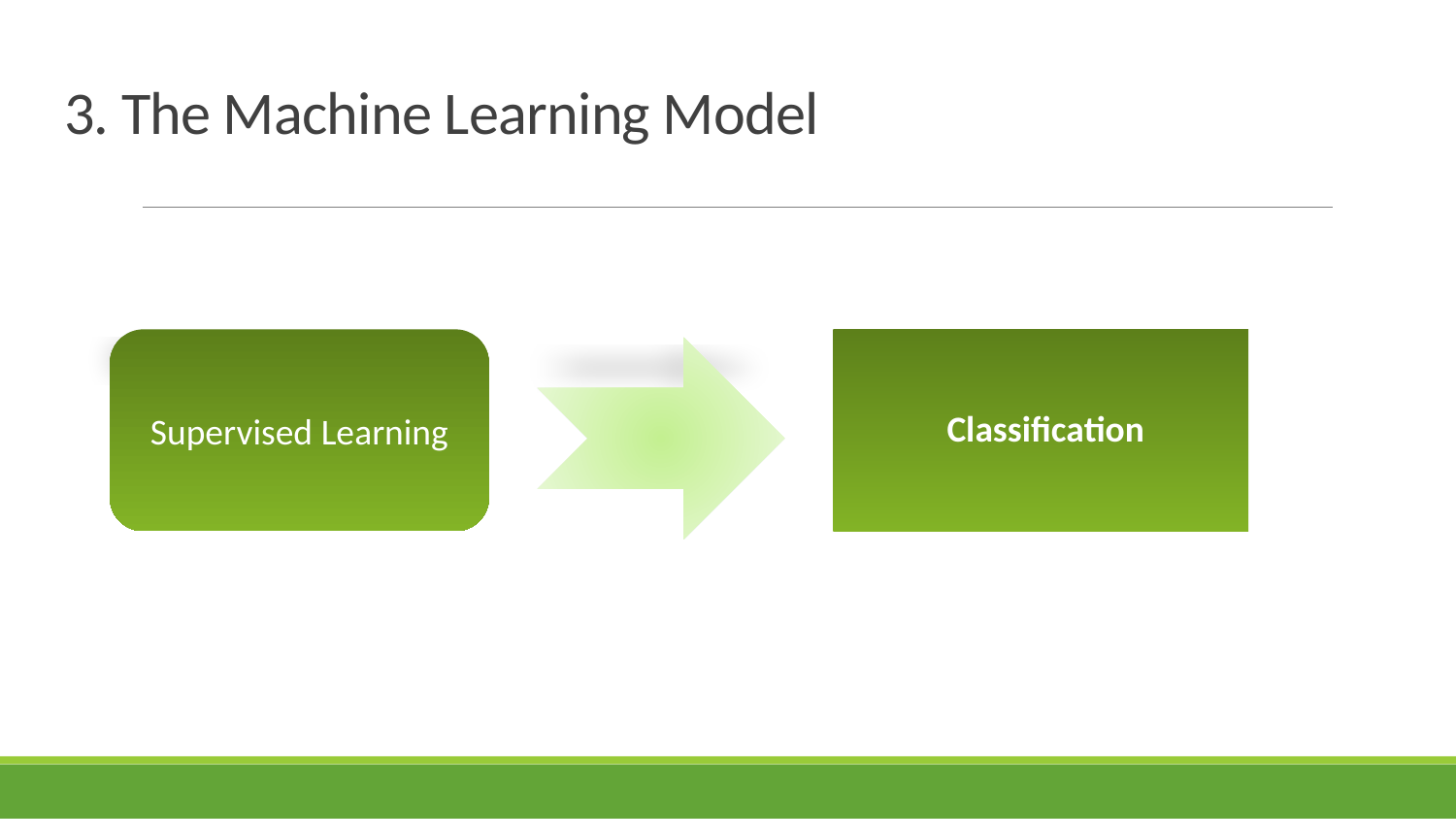

# 3. The Machine Learning Model
Supervised Learning
Classification